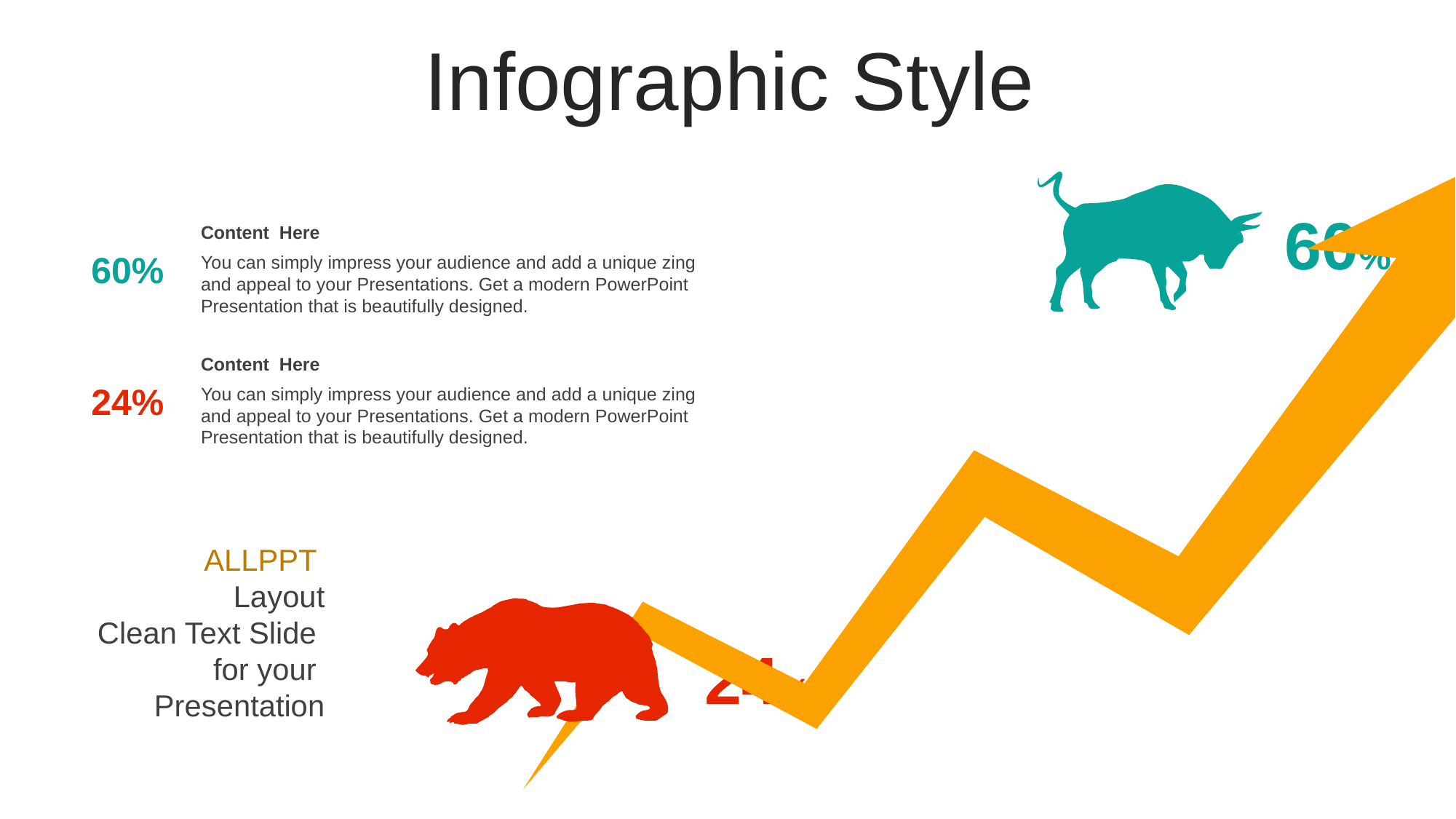

Infographic Style

60%
Content  Here
You can simply impress your audience and add a unique zing and appeal to your Presentations. Get a modern PowerPoint  Presentation that is beautifully designed.
60%
Content  Here
You can simply impress your audience and add a unique zing and appeal to your Presentations. Get a modern PowerPoint  Presentation that is beautifully designed.
24%
ALLPPT
Layout
Clean Text Slide
for your
Presentation

24%